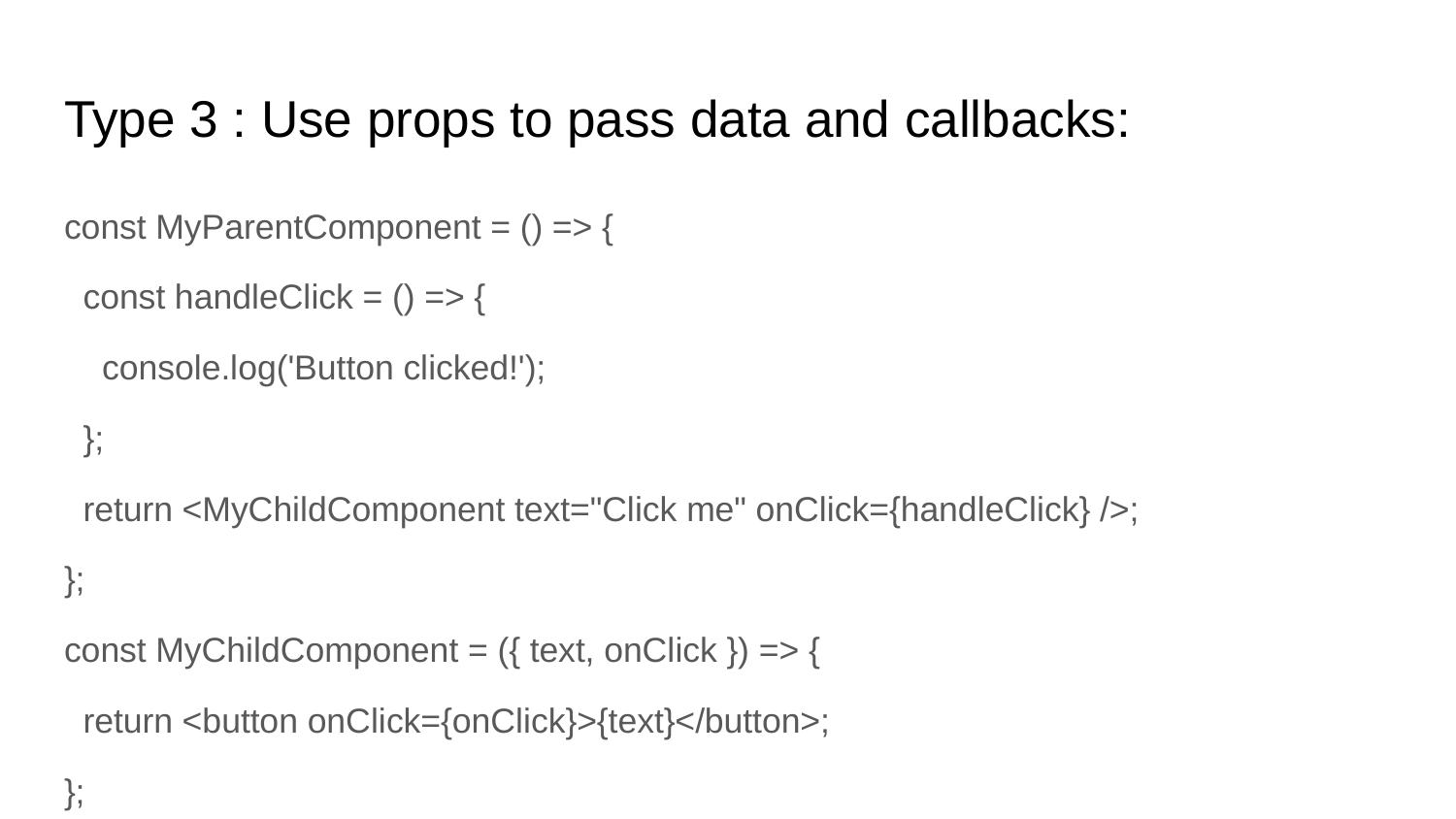

# Type 3 : Use props to pass data and callbacks:
const MyParentComponent = () => {
  const handleClick = () => {
    console.log('Button clicked!');
  };
  return <MyChildComponent text="Click me" onClick={handleClick} />;
};
const MyChildComponent = ({ text, onClick }) => {
  return <button onClick={onClick}>{text}</button>;
};